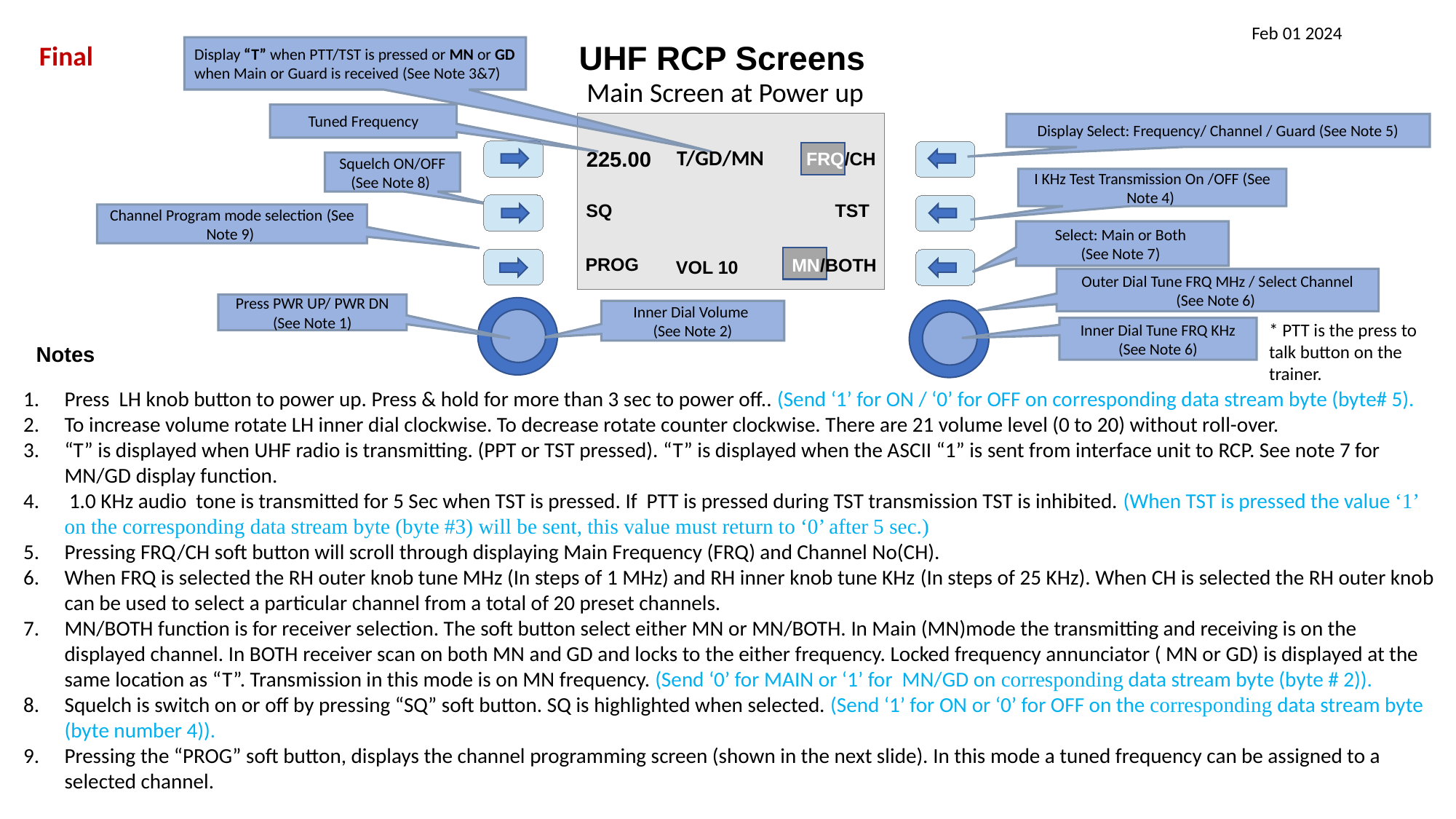

Feb 01 2024
Final
Display “T” when PTT/TST is pressed or MN or GD when Main or Guard is received (See Note 3&7)
UHF RCP Screens
 Main Screen at Power up
Tuned Frequency

Display Select: Frequency/ Channel / Guard (See Note 5)

T/GD/MN

225.00

FRQ/CH

Squelch ON/OFF (See Note 8)
I KHz Test Transmission On /OFF (See Note 4)
TST
SQ

Channel Program mode selection (See Note 9)
Select: Main or Both
(See Note 7)

PROG
MN/BOTH

VOL 10

Outer Dial Tune FRQ MHz / Select Channel (See Note 6)
Press PWR UP/ PWR DN (See Note 1)

Inner Dial Volume
(See Note 2)

* PTT is the press to talk button on the trainer.
Inner Dial Tune FRQ KHz (See Note 6)
Notes
Press  LH knob button to power up. Press & hold for more than 3 sec to power off.. (Send ‘1’ for ON / ‘0’ for OFF on corresponding data stream byte (byte# 5).
To increase volume rotate LH inner dial clockwise. To decrease rotate counter clockwise. There are 21 volume level (0 to 20) without roll-over.
“T” is displayed when UHF radio is transmitting. (PPT or TST pressed). “T” is displayed when the ASCII “1” is sent from interface unit to RCP. See note 7 for MN/GD display function.
 1.0 KHz audio  tone is transmitted for 5 Sec when TST is pressed. If  PTT is pressed during TST transmission TST is inhibited. (When TST is pressed the value ‘1’ on the corresponding data stream byte (byte #3) will be sent, this value must return to ‘0’ after 5 sec.)
Pressing FRQ/CH soft button will scroll through displaying Main Frequency (FRQ) and Channel No(CH).
When FRQ is selected the RH outer knob tune MHz (In steps of 1 MHz) and RH inner knob tune KHz (In steps of 25 KHz). When CH is selected the RH outer knob can be used to select a particular channel from a total of 20 preset channels.
MN/BOTH function is for receiver selection. The soft button select either MN or MN/BOTH. In Main (MN)mode the transmitting and receiving is on the displayed channel. In BOTH receiver scan on both MN and GD and locks to the either frequency. Locked frequency annunciator ( MN or GD) is displayed at the same location as “T”. Transmission in this mode is on MN frequency. (Send ‘0’ for MAIN or ‘1’ for  MN/GD on corresponding data stream byte (byte # 2)).
Squelch is switch on or off by pressing “SQ” soft button. SQ is highlighted when selected. (Send ‘1’ for ON or ‘0’ for OFF on the corresponding data stream byte (byte number 4)).
Pressing the “PROG” soft button, displays the channel programming screen (shown in the next slide). In this mode a tuned frequency can be assigned to a selected channel.